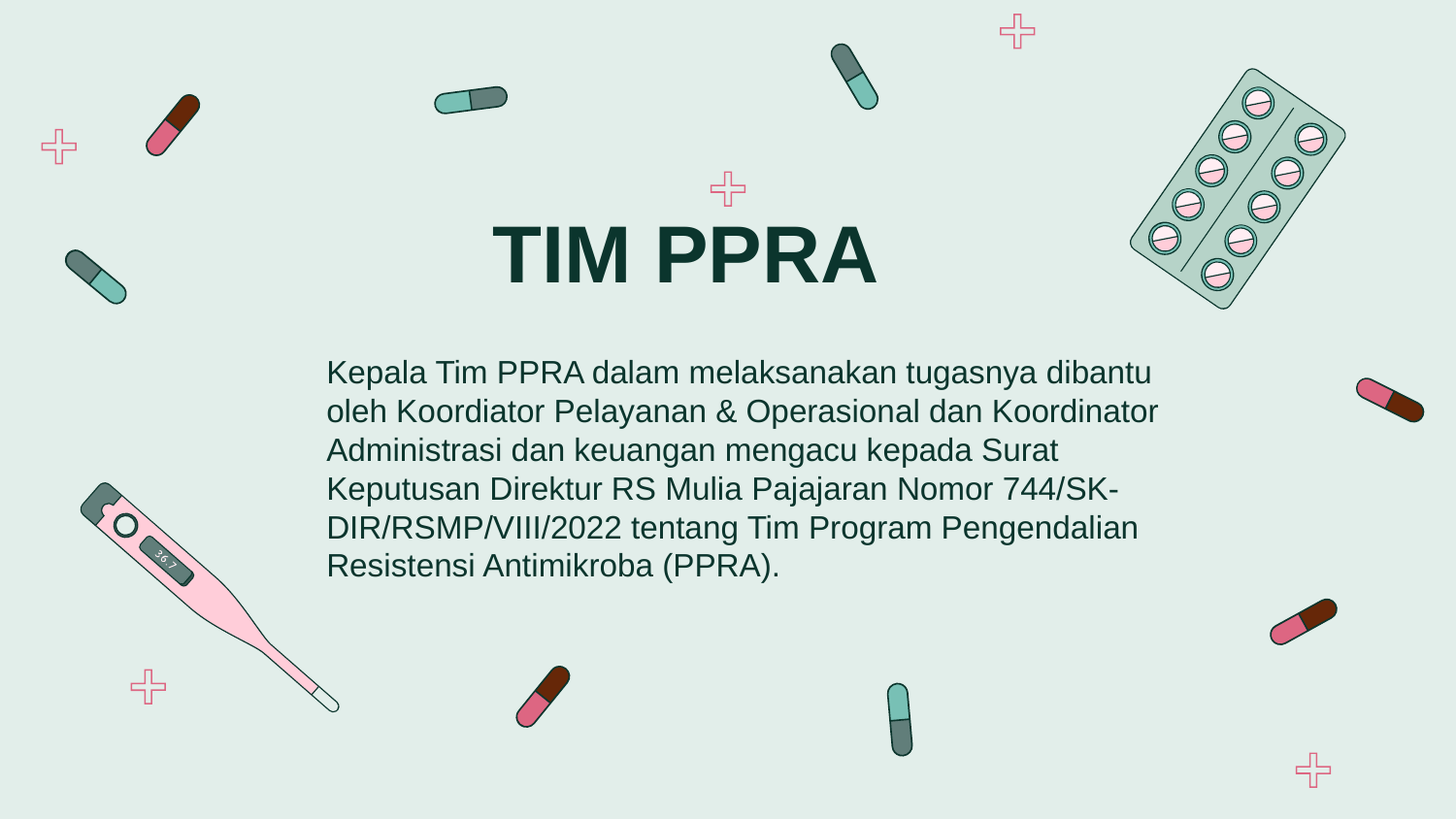

# TIM PPRA
Kepala Tim PPRA dalam melaksanakan tugasnya dibantu oleh Koordiator Pelayanan & Operasional dan Koordinator Administrasi dan keuangan mengacu kepada Surat Keputusan Direktur RS Mulia Pajajaran Nomor 744/SK-DIR/RSMP/VIII/2022 tentang Tim Program Pengendalian Resistensi Antimikroba (PPRA).